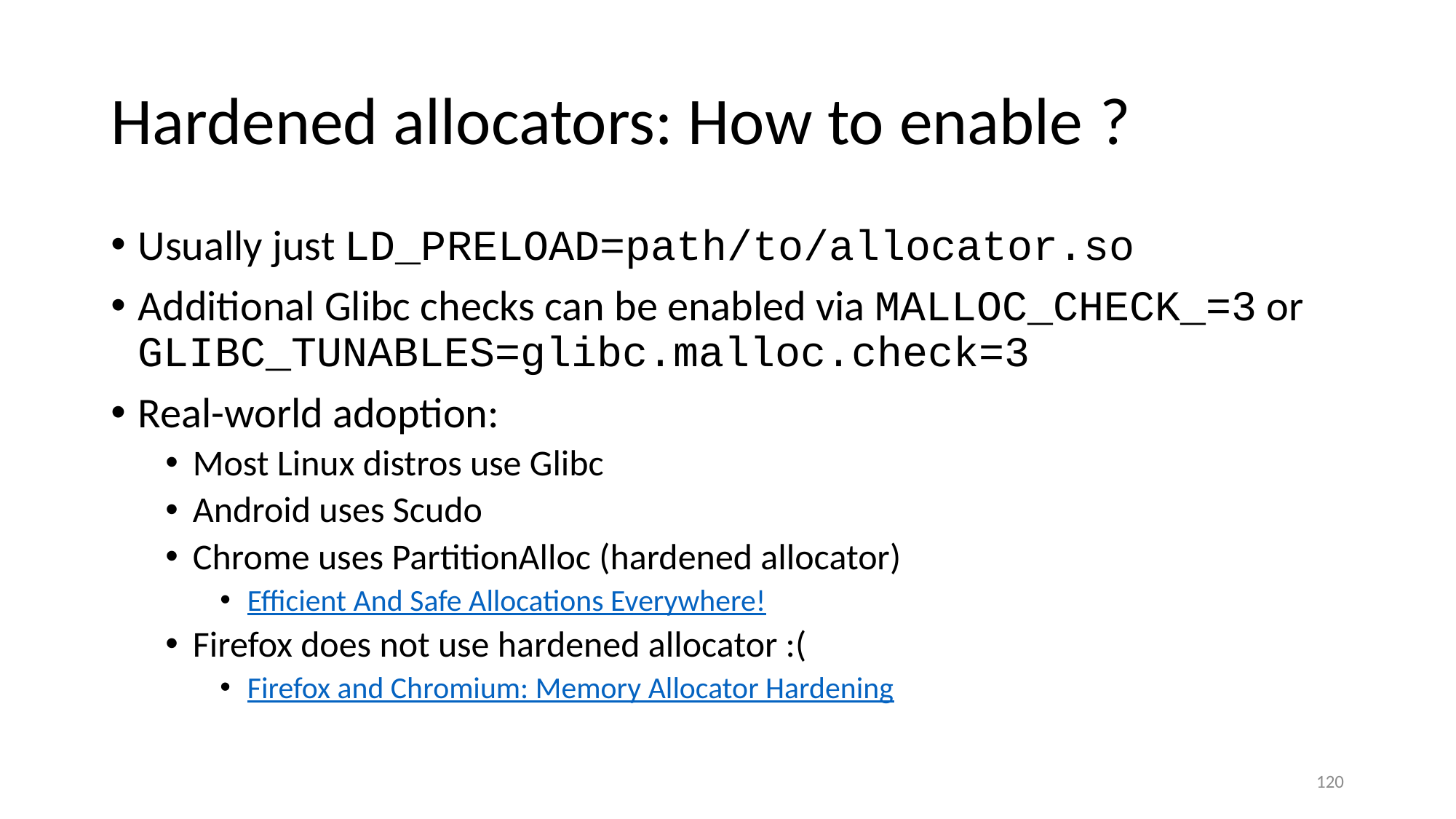

# Hardened allocators: How to enable ?
Usually just LD_PRELOAD=path/to/allocator.so
Additional Glibc checks can be enabled via MALLOC_CHECK_=3 or GLIBC_TUNABLES=glibc.malloc.check=3
Real-world adoption:
Most Linux distros use Glibc
Android uses Scudo
Chrome uses PartitionAlloc (hardened allocator)
Efficient And Safe Allocations Everywhere!
Firefox does not use hardened allocator :(
Firefox and Chromium: Memory Allocator Hardening

120